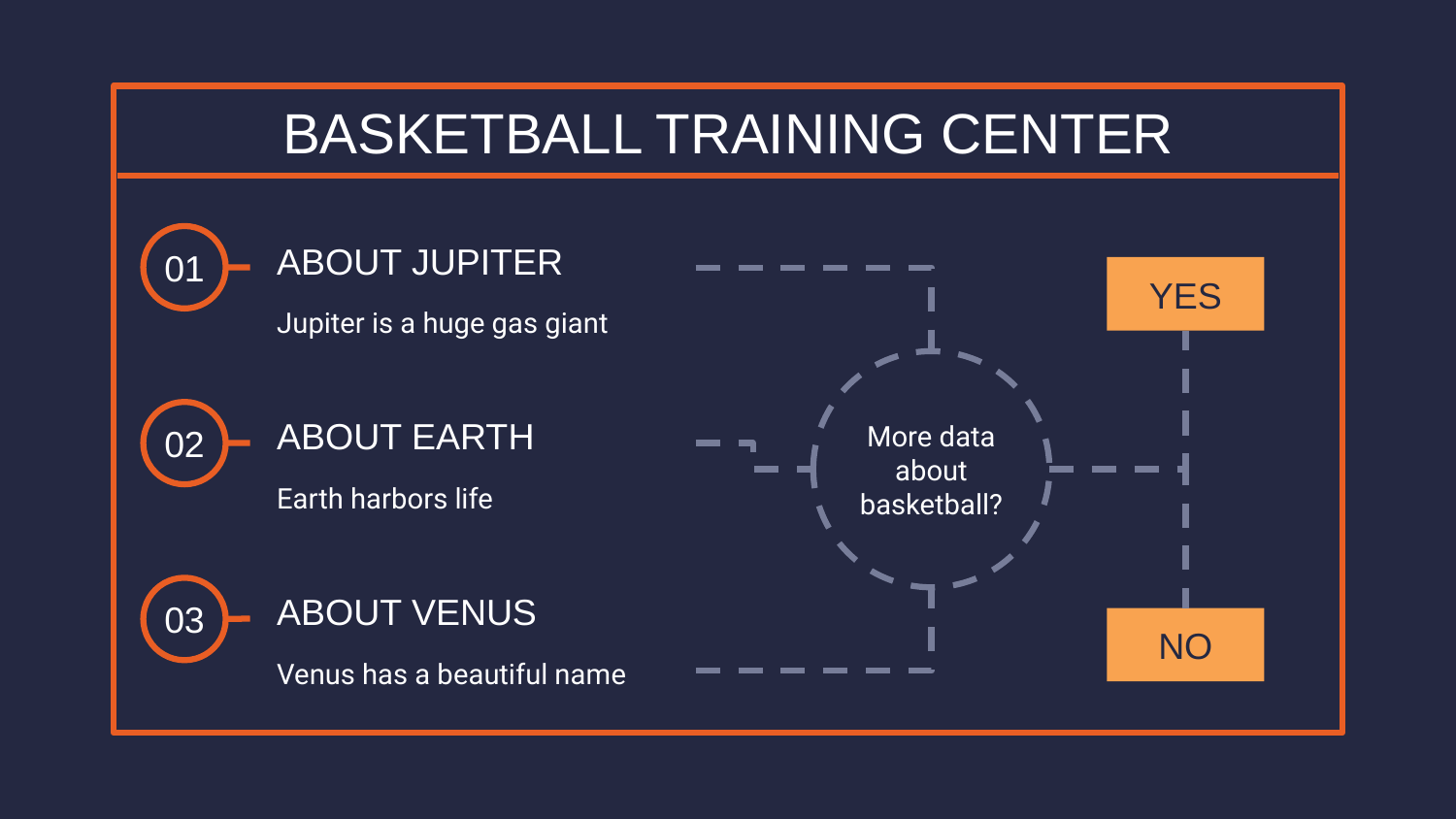

# BASKETBALL TRAINING CENTER
01
ABOUT JUPITER
Jupiter is a huge gas giant
YES
More data about basketball?
02
ABOUT EARTH
Earth harbors life
03
ABOUT VENUS
Venus has a beautiful name
n
NO